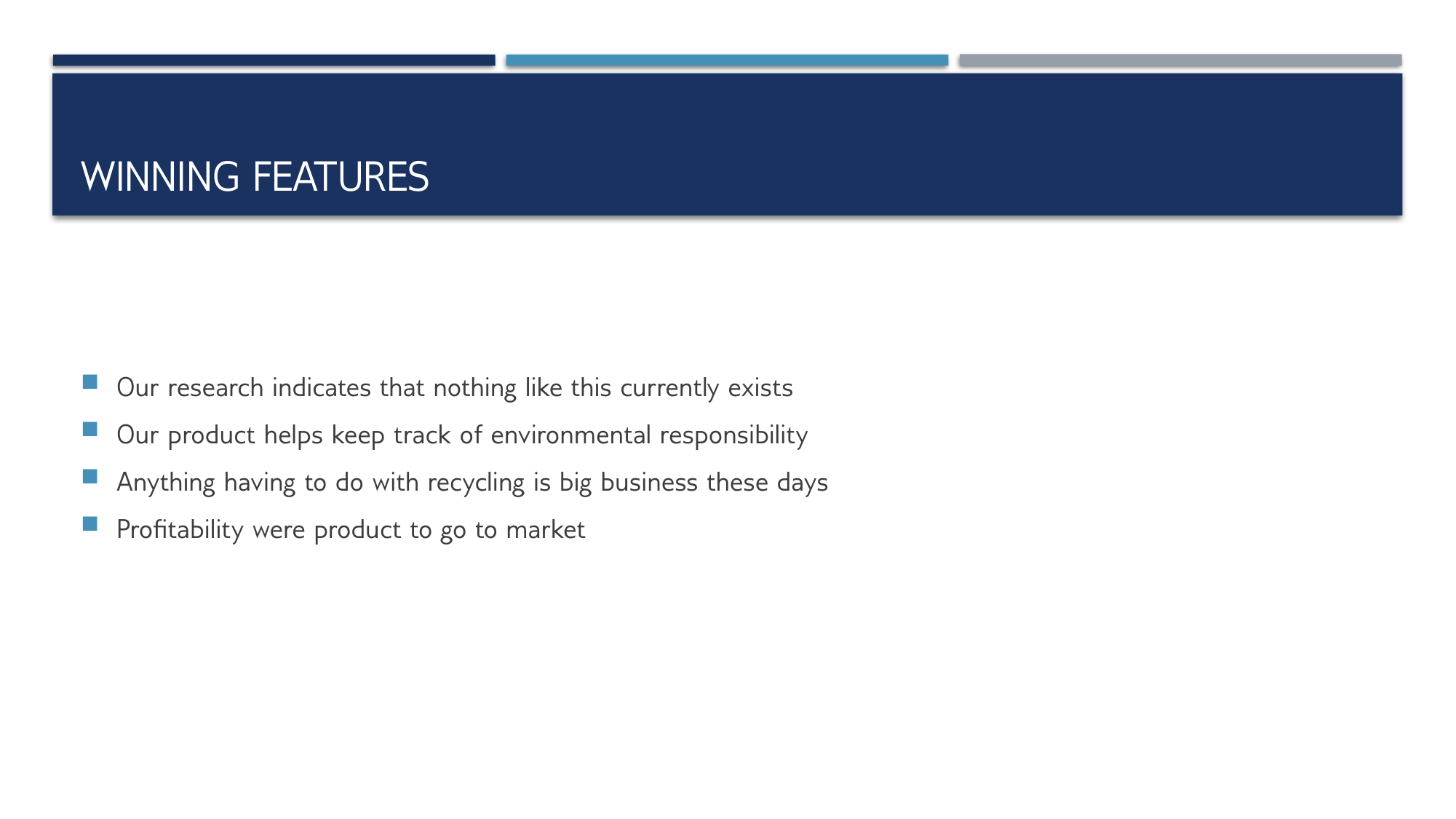

# Winning Features
Our research indicates that nothing like this currently exists
Our product helps keep track of environmental responsibility
Anything having to do with recycling is big business these days
Profitability were product to go to market